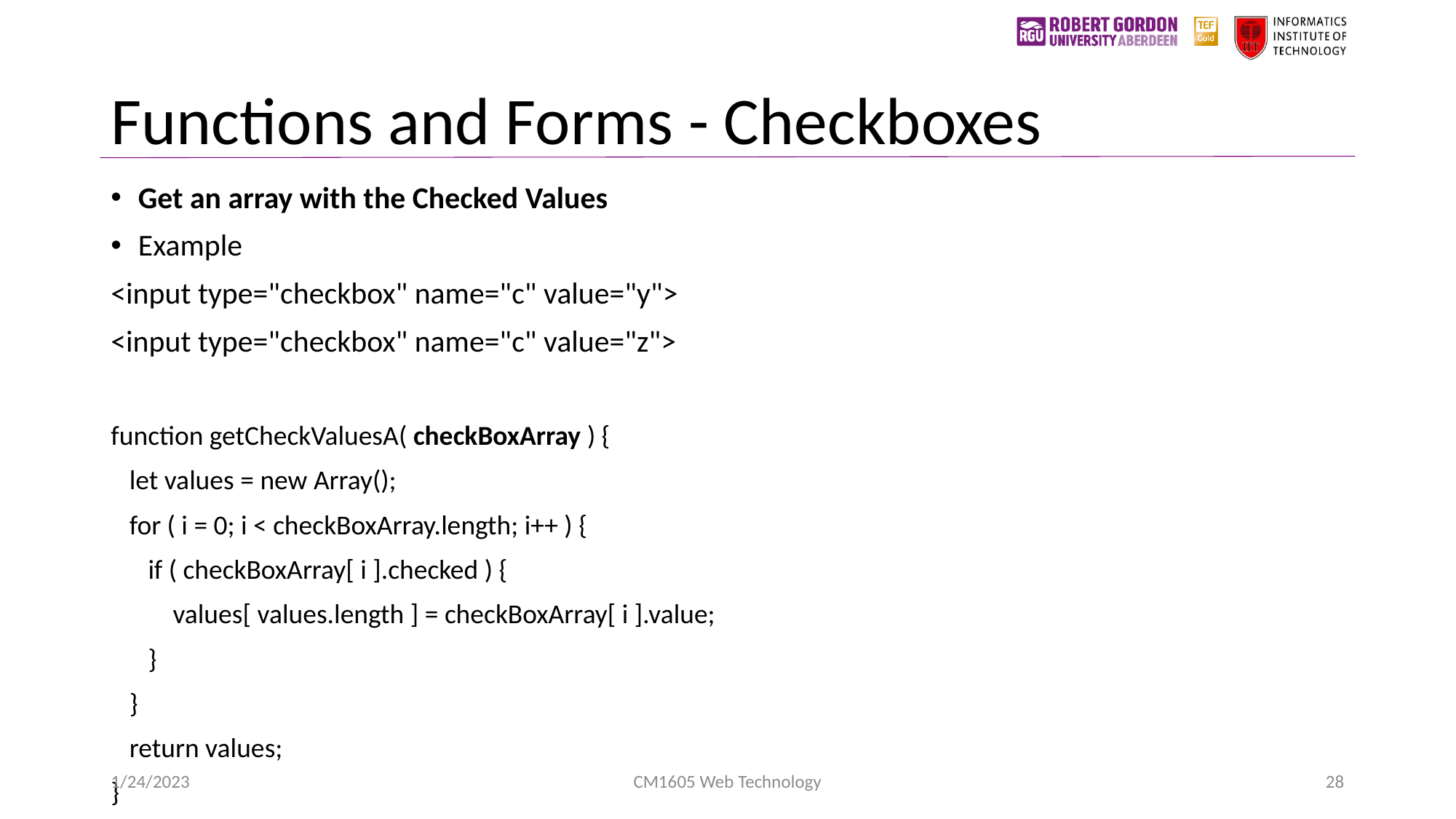

# Functions and Forms - Checkboxes
Get an array with the Checked Values
Example
<input type="checkbox" name="c" value="y">
<input type="checkbox" name="c" value="z">

function getCheckValuesA( checkBoxArray ) {
   let values = new Array();
   for ( i = 0; i < checkBoxArray.length; i++ ) {
      if ( checkBoxArray[ i ].checked ) {
          values[ values.length ] = checkBoxArray[ i ].value;
      }
   }
   return values;
}
1/24/2023
CM1605 Web Technology
28